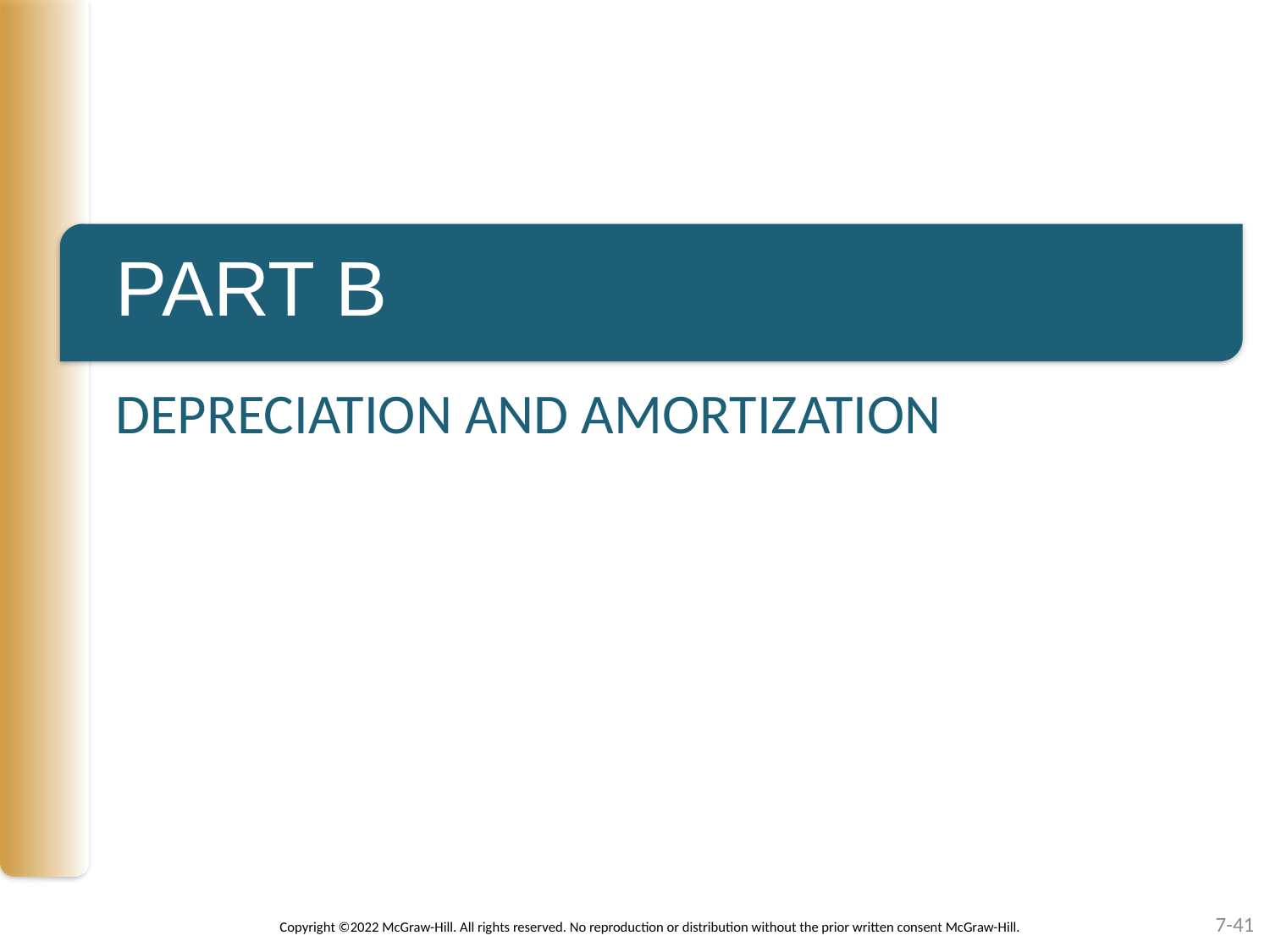

# PART B
DEPRECIATION AND AMORTIZATION
7-41
Copyright ©2022 McGraw-Hill. All rights reserved. No reproduction or distribution without the prior written consent McGraw-Hill.